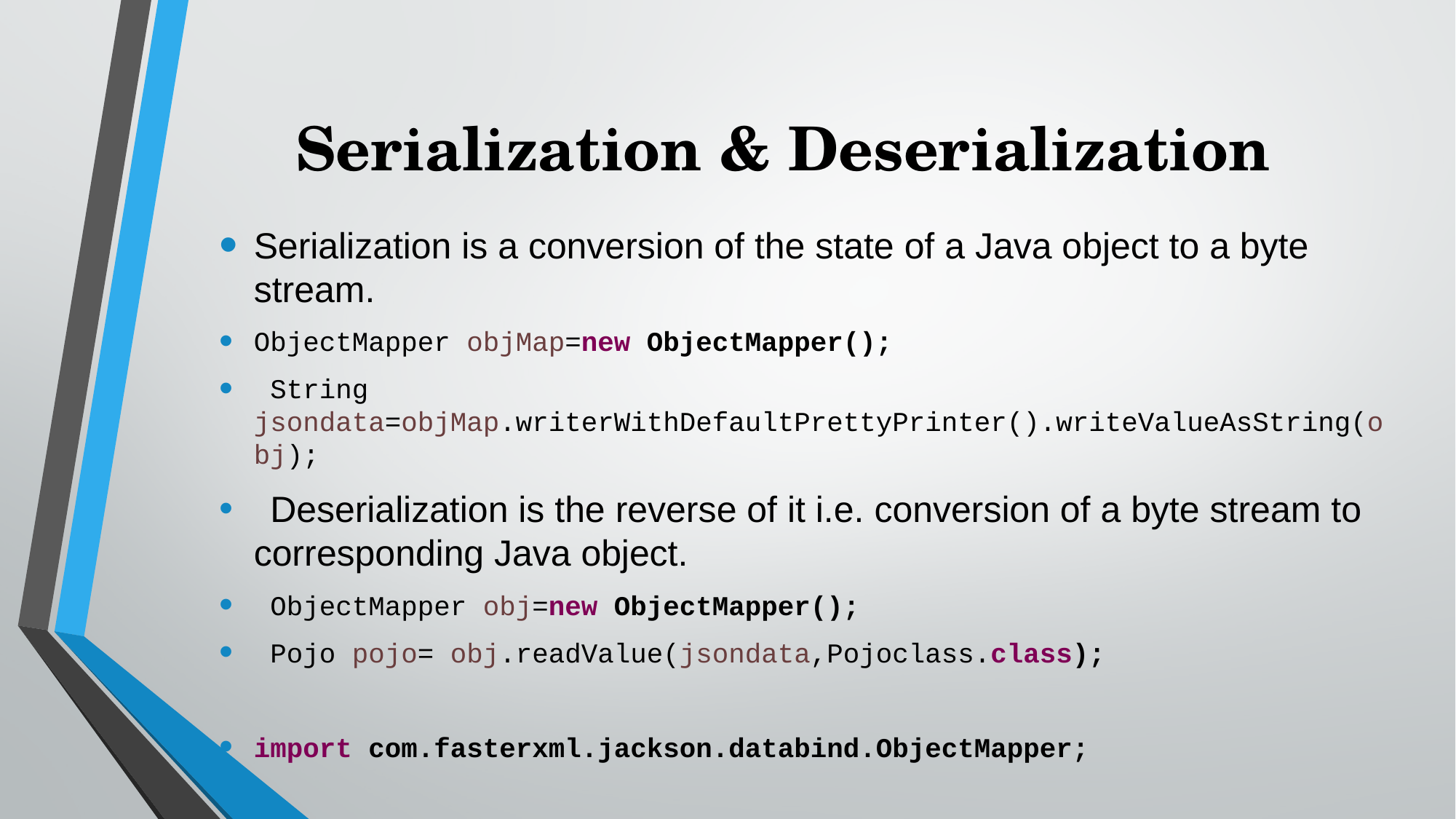

# Serialization & Deserialization
Serialization is a conversion of the state of a Java object to a byte stream.
ObjectMapper objMap=new ObjectMapper();
 String jsondata=objMap.writerWithDefaultPrettyPrinter().writeValueAsString(obj);
 Deserialization is the reverse of it i.e. conversion of a byte stream to corresponding Java object.
 ObjectMapper obj=new ObjectMapper();
 Pojo pojo= obj.readValue(jsondata,Pojoclass.class);

import com.fasterxml.jackson.databind.ObjectMapper;